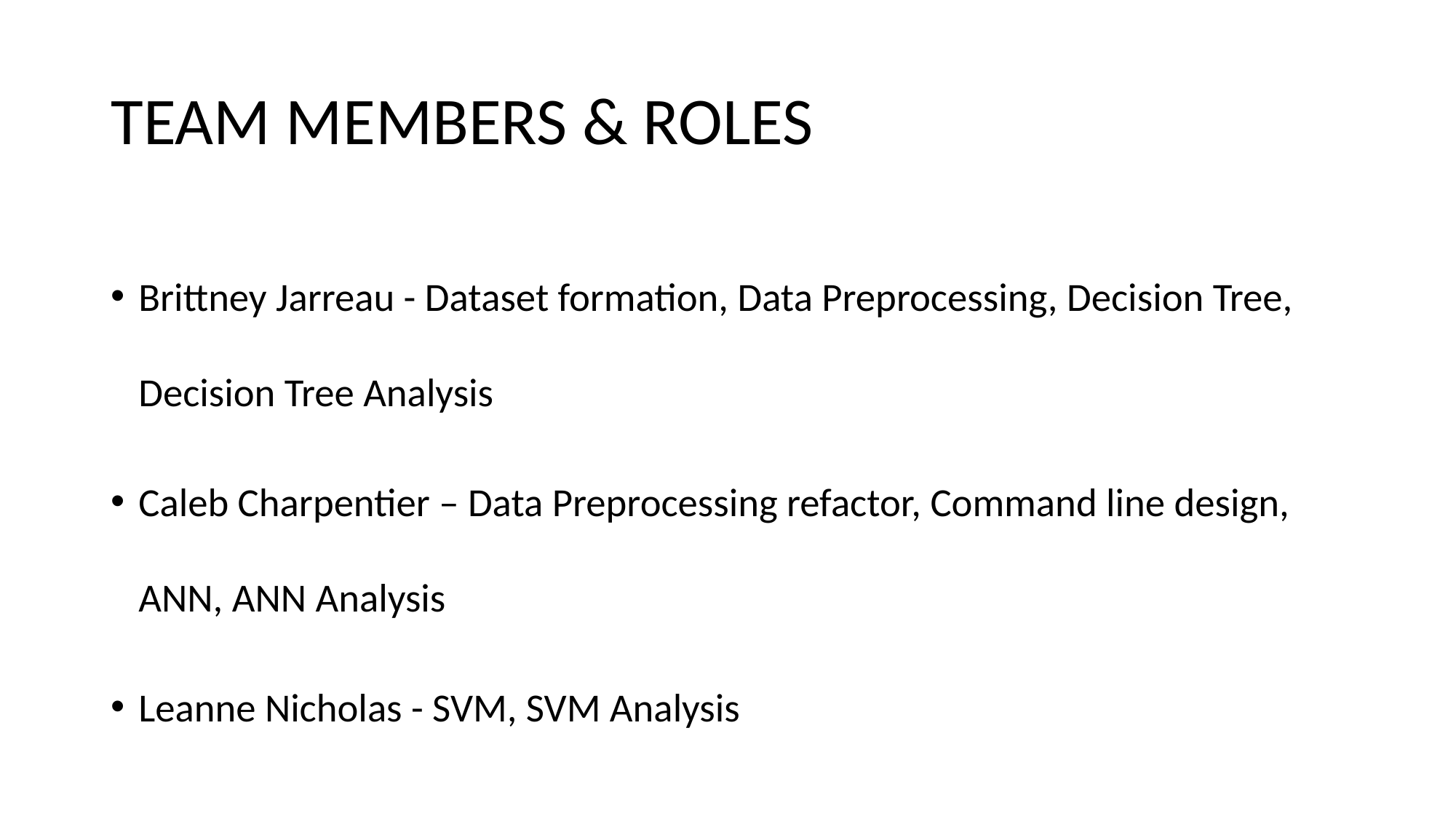

# TEAM MEMBERS & ROLES
Brittney Jarreau - Dataset formation, Data Preprocessing, Decision Tree, Decision Tree Analysis
Caleb Charpentier – Data Preprocessing refactor, Command line design, ANN, ANN Analysis
Leanne Nicholas - SVM, SVM Analysis